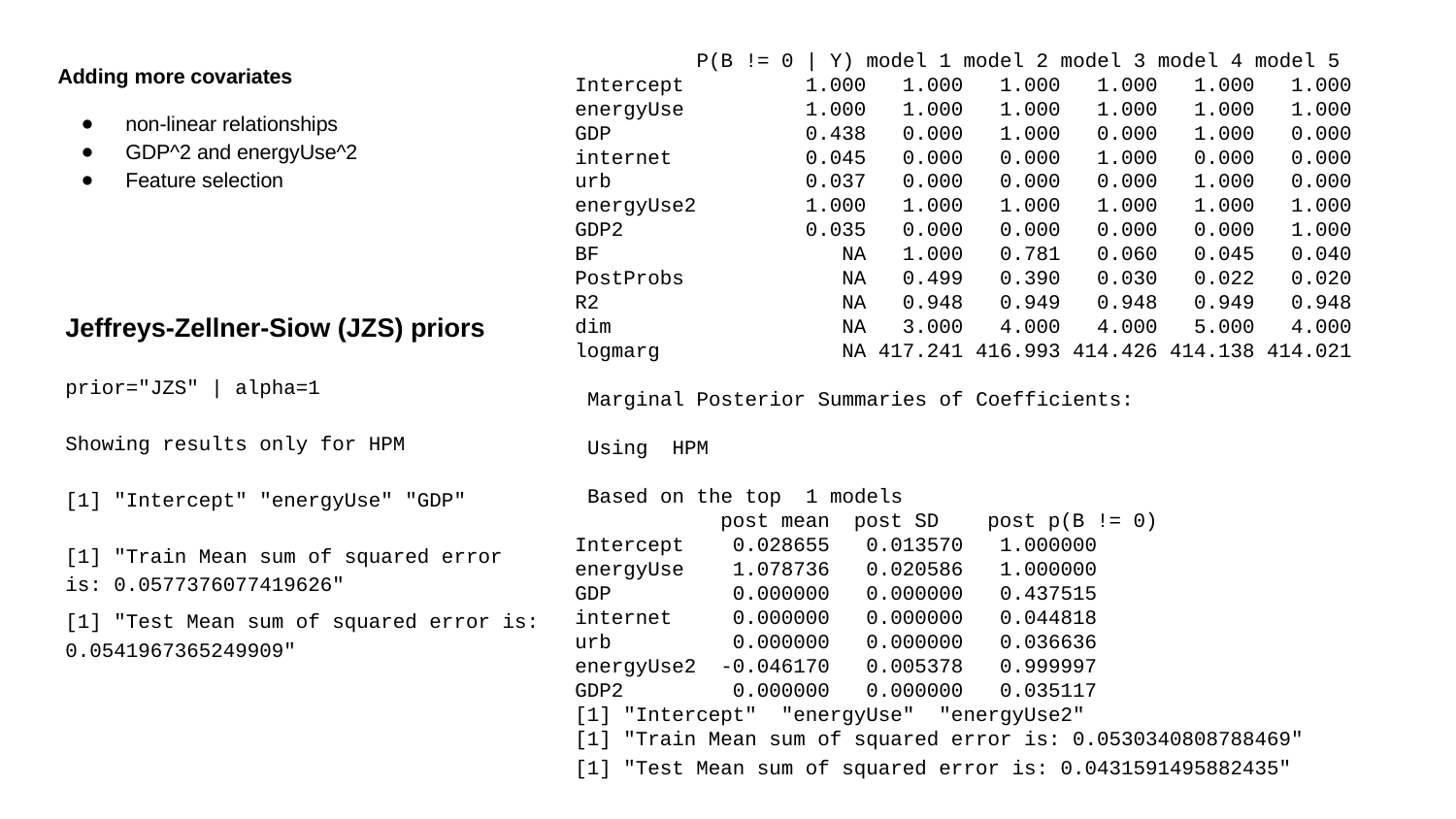

P(B != 0 | Y) model 1 model 2 model 3 model 4 model 5
Intercept          1.000   1.000   1.000   1.000   1.000   1.000
energyUse          1.000   1.000   1.000   1.000   1.000   1.000
GDP                0.438   0.000   1.000   0.000   1.000   0.000
internet           0.045   0.000   0.000   1.000   0.000   0.000
urb                0.037   0.000   0.000   0.000   1.000   0.000
energyUse2         1.000   1.000   1.000   1.000   1.000   1.000
GDP2               0.035   0.000   0.000   0.000   0.000   1.000
BF                    NA   1.000   0.781   0.060   0.045   0.040
PostProbs             NA   0.499   0.390   0.030   0.022   0.020
R2                    NA   0.948   0.949   0.948   0.949   0.948
dim                   NA   3.000   4.000   4.000   5.000   4.000
logmarg               NA 417.241 416.993 414.426 414.138 414.021

 Marginal Posterior Summaries of Coefficients:

 Using  HPM

 Based on the top  1 models
            post mean  post SD    post p(B != 0)
Intercept    0.028655   0.013570   1.000000
energyUse    1.078736   0.020586   1.000000
GDP          0.000000   0.000000   0.437515
internet     0.000000   0.000000   0.044818
urb          0.000000   0.000000   0.036636
energyUse2  -0.046170   0.005378   0.999997
GDP2         0.000000   0.000000   0.035117
[1] "Intercept"  "energyUse"  "energyUse2"
[1] "Train Mean sum of squared error is: 0.0530340808788469"
[1] "Test Mean sum of squared error is: 0.0431591495882435"

Adding more covariates
non-linear relationships
GDP^2 and energyUse^2
Feature selection
Jeffreys-Zellner-Siow (JZS) priors
prior="JZS" | alpha=1
Showing results only for HPM
[1] "Intercept" "energyUse" "GDP"
[1] "Train Mean sum of squared error is: 0.0577376077419626"
[1] "Test Mean sum of squared error is: 0.0541967365249909"